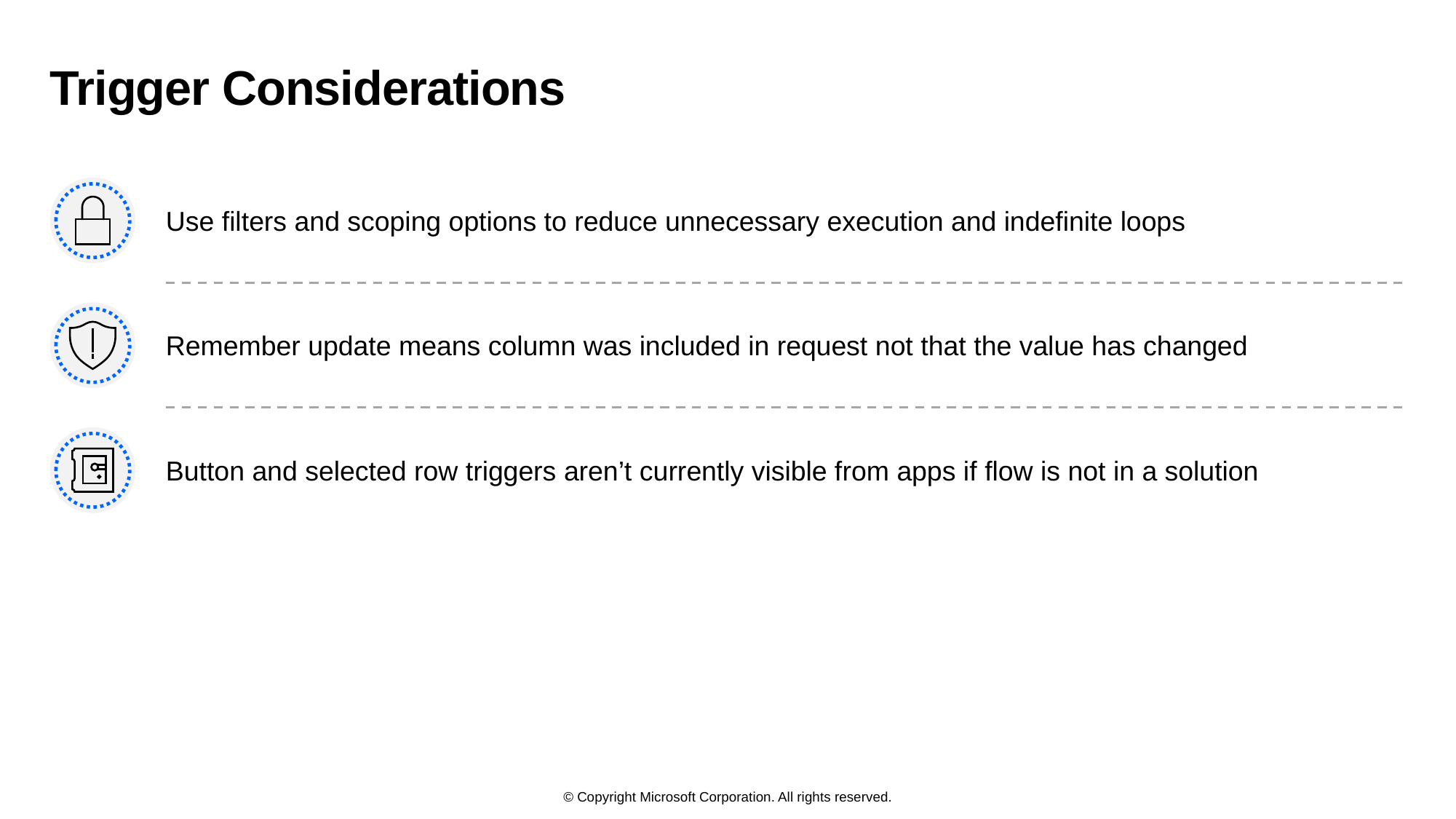

# Trigger Considerations
Use filters and scoping options to reduce unnecessary execution and indefinite loops

Remember update means column was included in request not that the value has changed

Button and selected row triggers aren’t currently visible from apps if flow is not in a solution